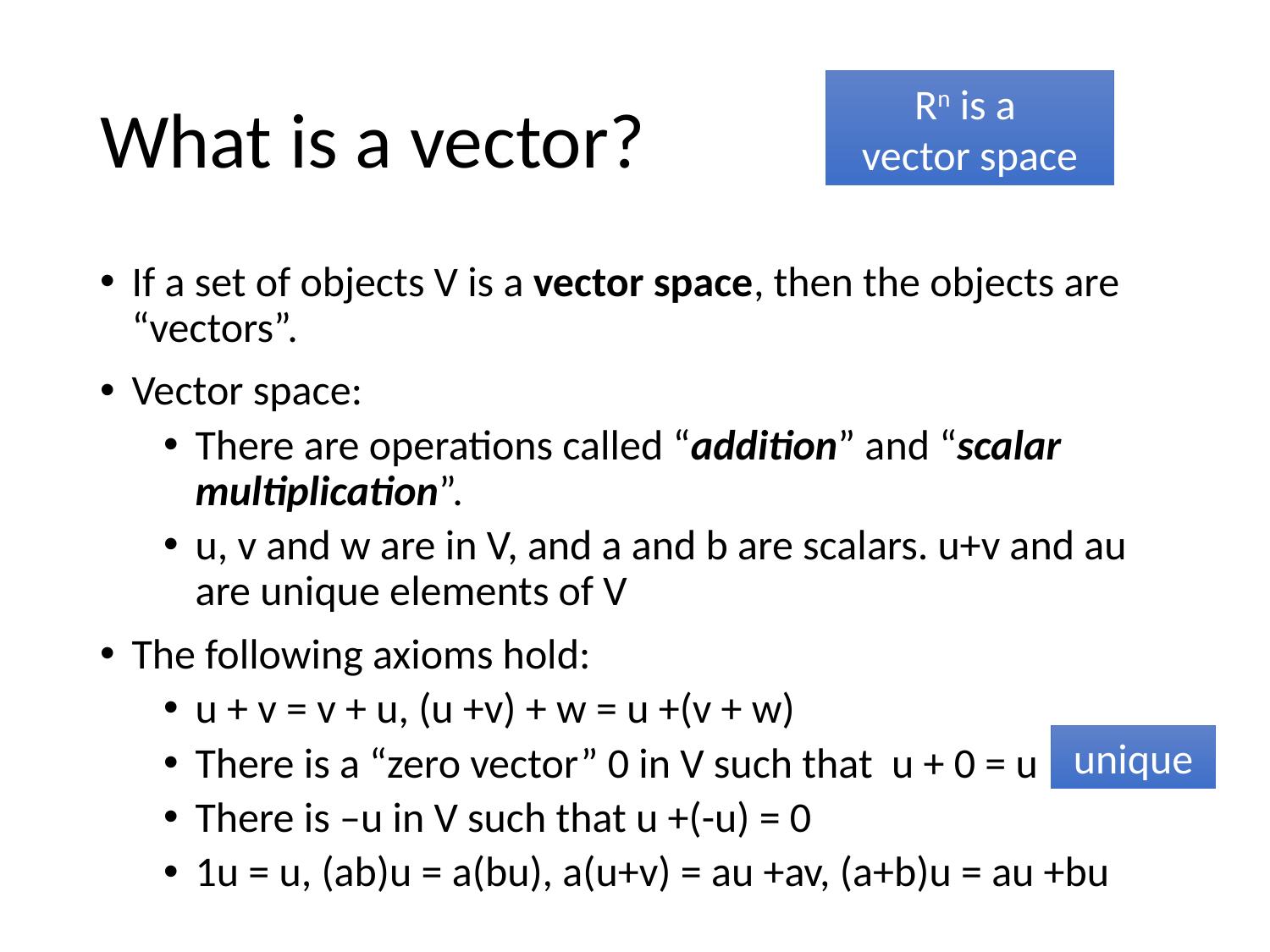

# What is a vector?
Rn is a
vector space
If a set of objects V is a vector space, then the objects are “vectors”.
Vector space:
There are operations called “addition” and “scalar multiplication”.
u, v and w are in V, and a and b are scalars. u+v and au are unique elements of V
The following axioms hold:
u + v = v + u, (u +v) + w = u +(v + w)
There is a “zero vector” 0 in V such that  u + 0 = u
There is –u in V such that u +(-u) = 0
1u = u, (ab)u = a(bu), a(u+v) = au +av, (a+b)u = au +bu
unique